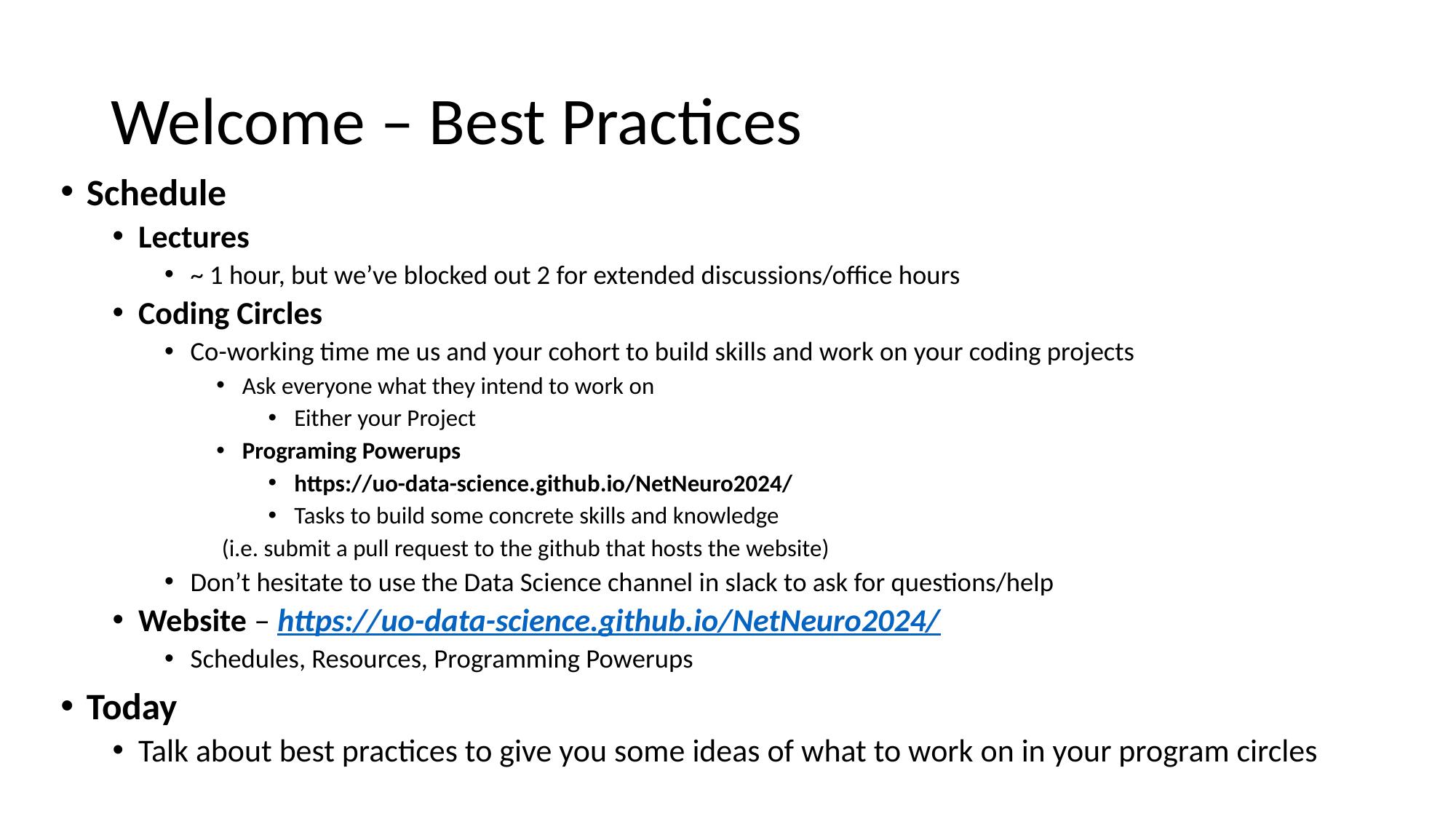

# Welcome – Best Practices
Schedule
Lectures
~ 1 hour, but we’ve blocked out 2 for extended discussions/office hours
Coding Circles
Co-working time me us and your cohort to build skills and work on your coding projects
Ask everyone what they intend to work on
Either your Project
Programing Powerups
https://uo-data-science.github.io/NetNeuro2024/
Tasks to build some concrete skills and knowledge
	 (i.e. submit a pull request to the github that hosts the website)
Don’t hesitate to use the Data Science channel in slack to ask for questions/help
Website – https://uo-data-science.github.io/NetNeuro2024/
Schedules, Resources, Programming Powerups
Today
Talk about best practices to give you some ideas of what to work on in your program circles